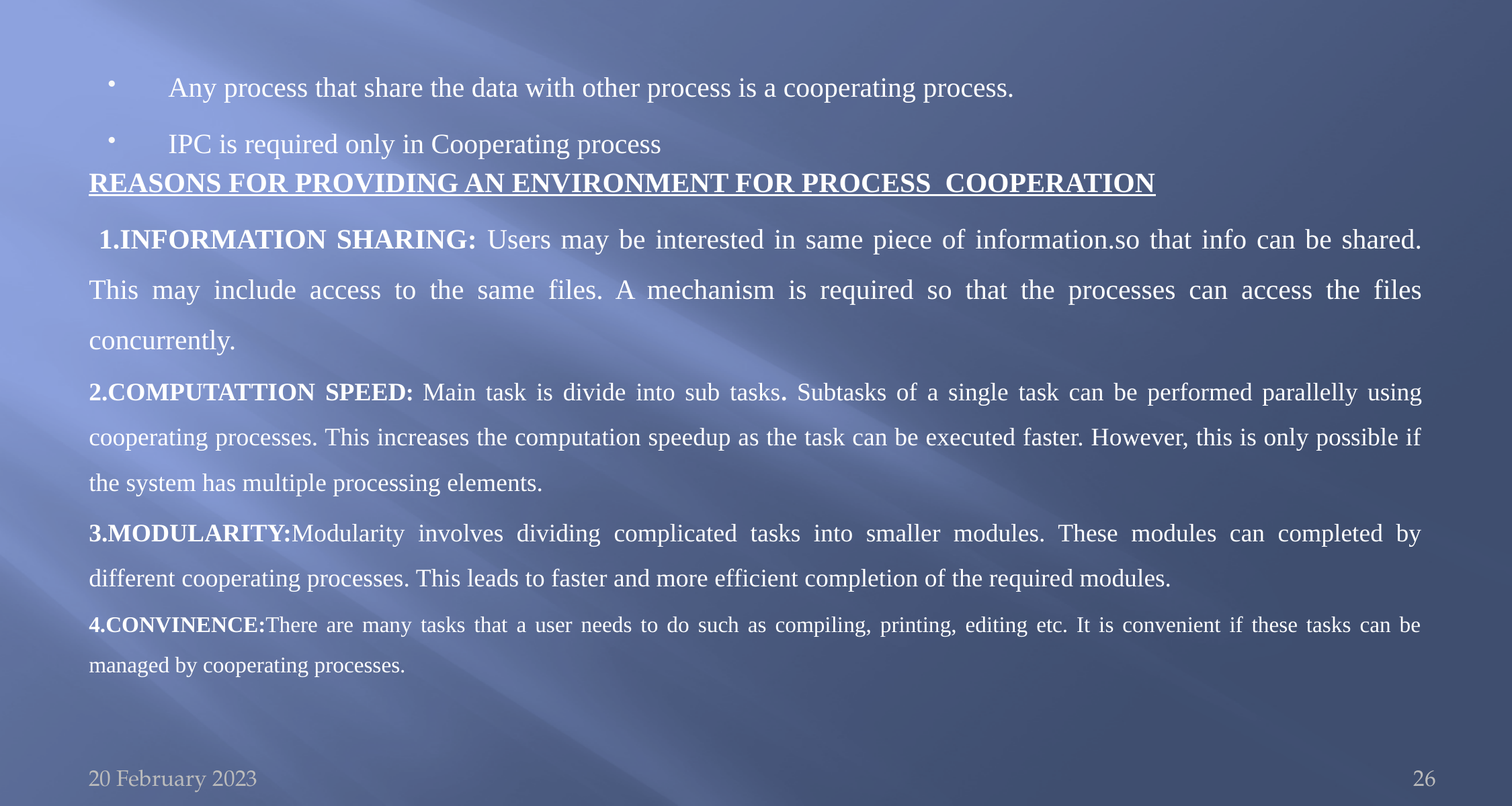

Any process that share the data with other process is a cooperating process.
IPC is required only in Cooperating process
REASONS FOR PROVIDING AN ENVIRONMENT FOR PROCESS  COOPERATION
 1.INFORMATION SHARING: Users may be interested in same piece of information.so that info can be shared. This may include access to the same files. A mechanism is required so that the processes can access the files concurrently.
2.COMPUTATTION SPEED: Main task is divide into sub tasks. Subtasks of a single task can be performed parallelly using cooperating processes. This increases the computation speedup as the task can be executed faster. However, this is only possible if the system has multiple processing elements.
3.MODULARITY:Modularity involves dividing complicated tasks into smaller modules. These modules can completed by different cooperating processes. This leads to faster and more efficient completion of the required modules.
4.CONVINENCE:There are many tasks that a user needs to do such as compiling, printing, editing etc. It is convenient if these tasks can be managed by cooperating processes.

20 February 2023
26